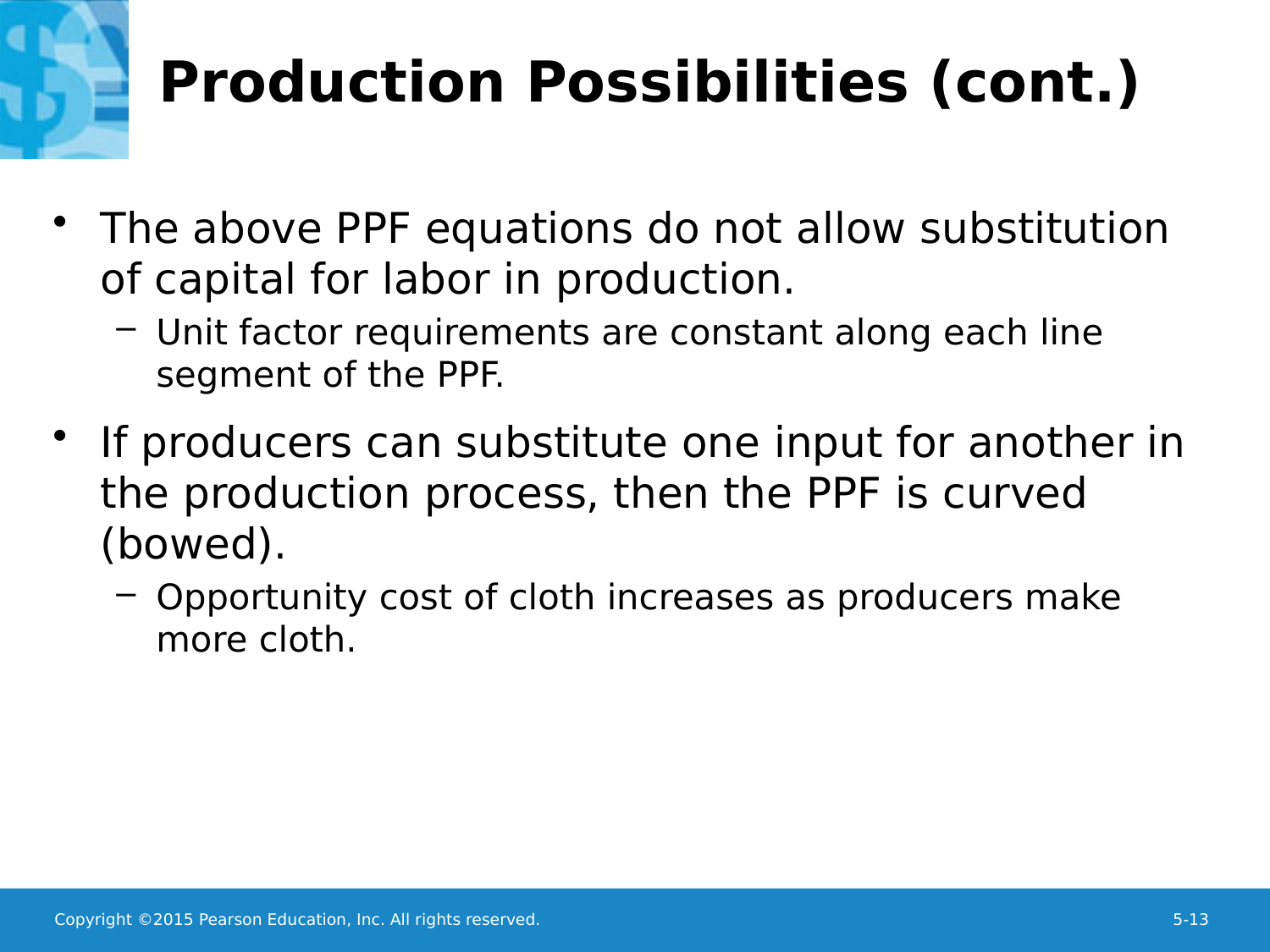

# Production Possibilities (cont.)
The above PPF equations do not allow substitution of capital for labor in production.
Unit factor requirements are constant along each line segment of the PPF.
If producers can substitute one input for another in the production process, then the PPF is curved (bowed).
Opportunity cost of cloth increases as producers make more cloth.